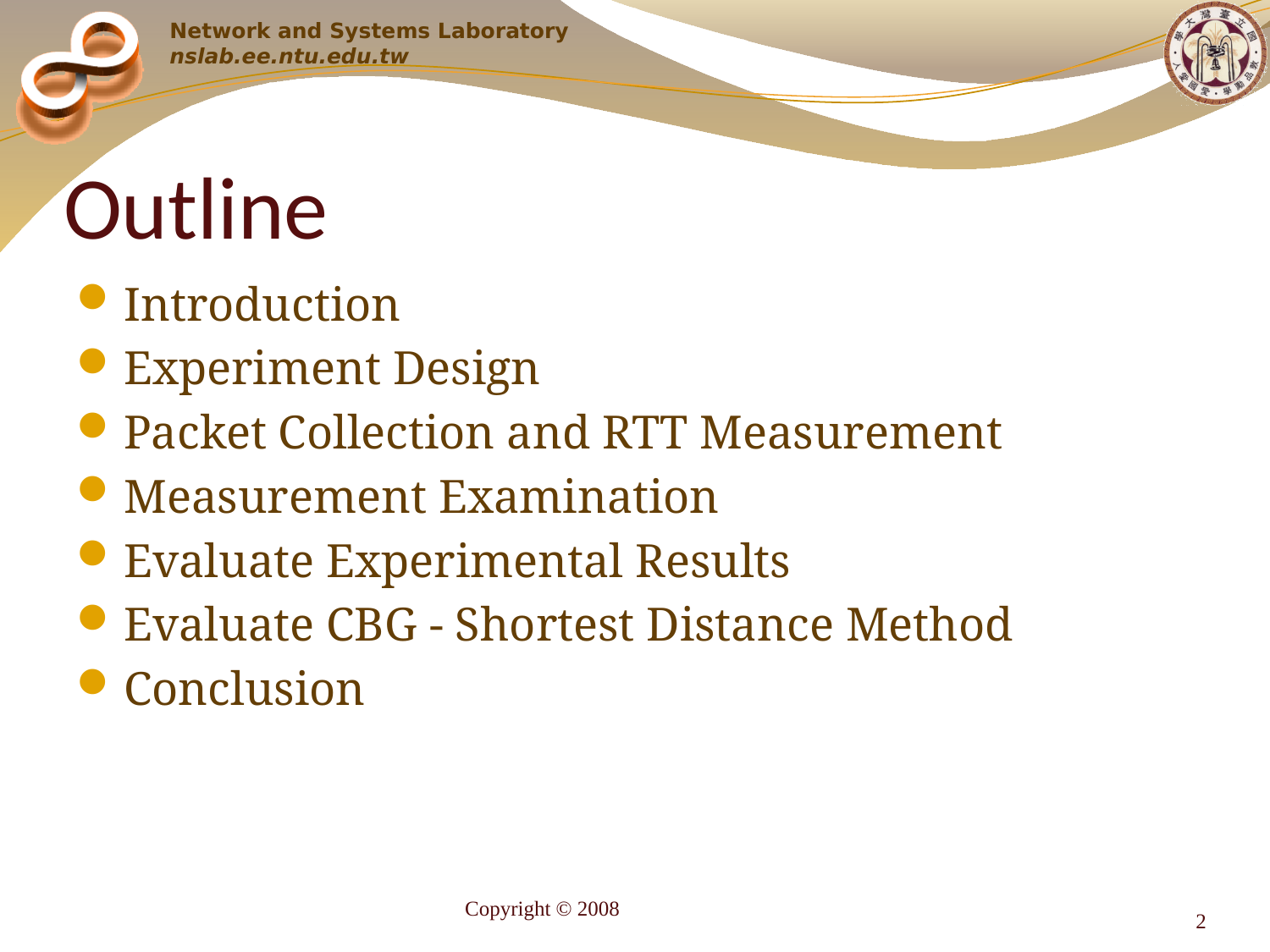

# Outline
Introduction
Experiment Design
Packet Collection and RTT Measurement
Measurement Examination
Evaluate Experimental Results
Evaluate CBG - Shortest Distance Method
Conclusion

Copyright © 2008
2